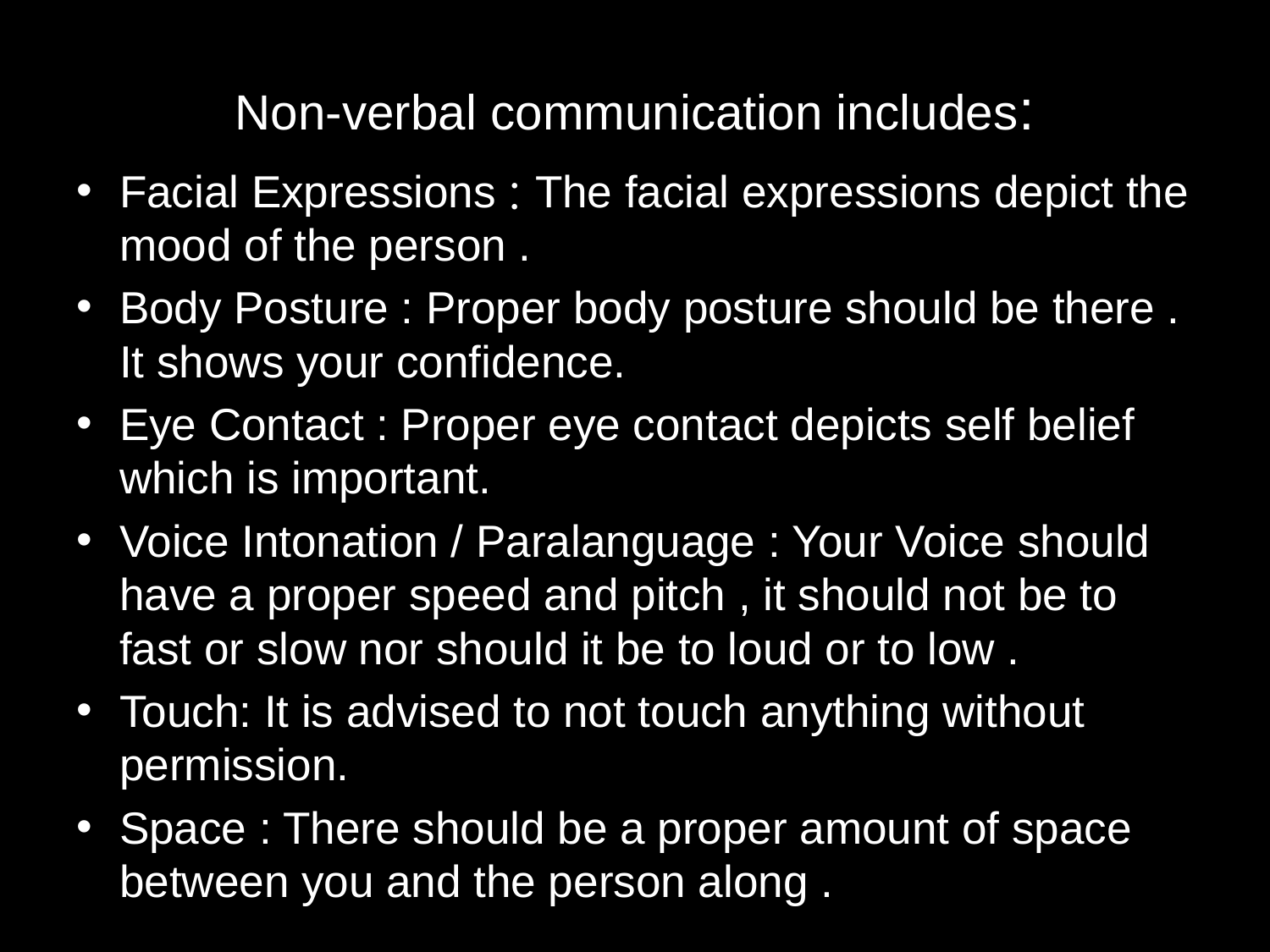

# Non-verbal communication includes:
Facial Expressions : The facial expressions depict the mood of the person .
Body Posture : Proper body posture should be there . It shows your confidence.
Eye Contact : Proper eye contact depicts self belief which is important.
Voice Intonation / Paralanguage : Your Voice should have a proper speed and pitch , it should not be to fast or slow nor should it be to loud or to low .
Touch: It is advised to not touch anything without permission.
Space : There should be a proper amount of space between you and the person along .